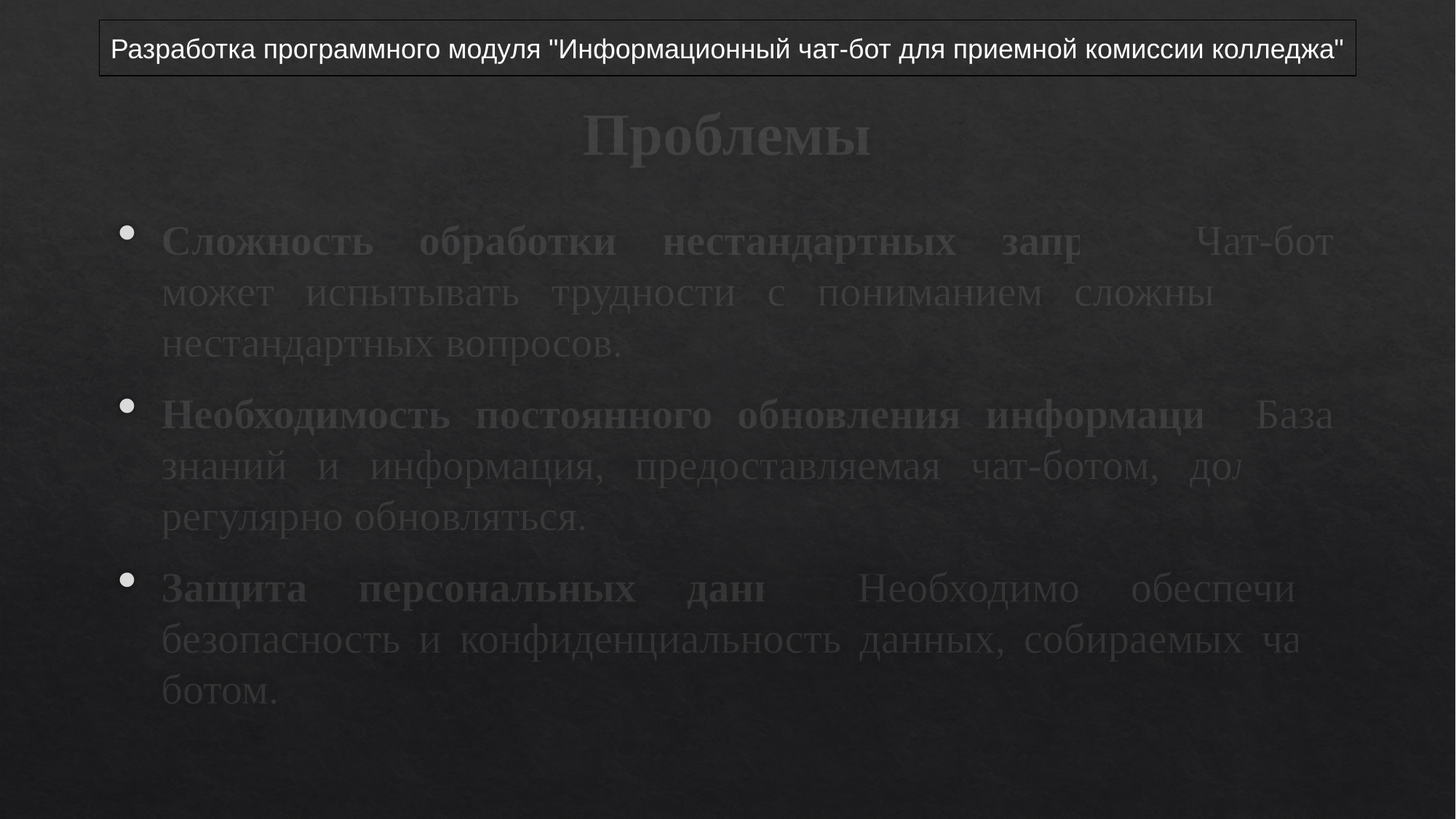

Разработка программного модуля "Информационный чат-бот для приемной комиссии колледжа"
# Проблемы
Сложность обработки нестандартных запросов: Чат-бот может испытывать трудности с пониманием сложных или нестандартных вопросов.
Необходимость постоянного обновления информации: База знаний и информация, предоставляемая чат-ботом, должны регулярно обновляться.
Защита персональных данных: Необходимо обеспечить безопасность и конфиденциальность данных, собираемых чат-ботом.